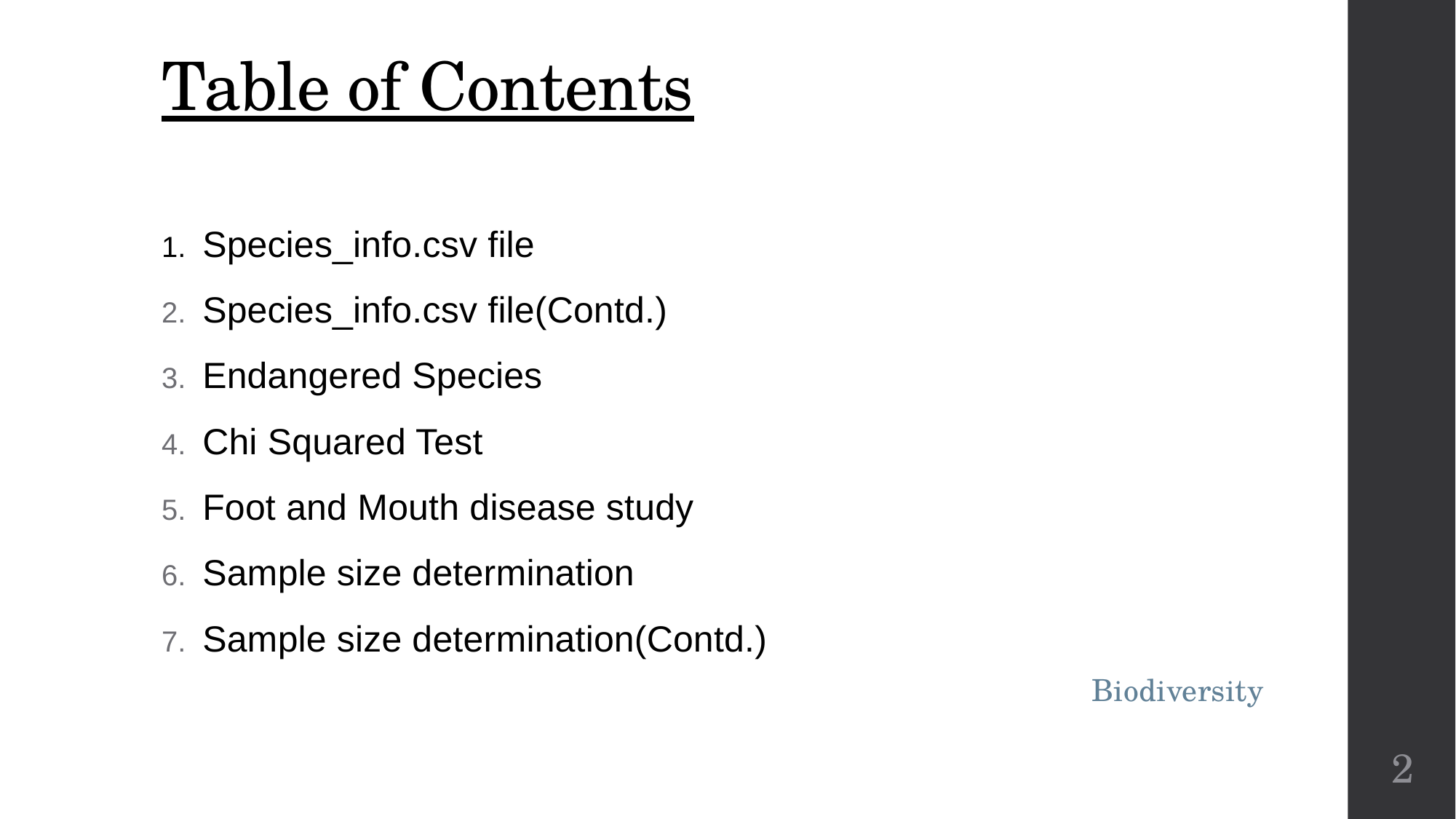

# Table of Contents
Species_info.csv file
Species_info.csv file(Contd.)
Endangered Species
Chi Squared Test
Foot and Mouth disease study
Sample size determination
Sample size determination(Contd.)
Biodiversity
2